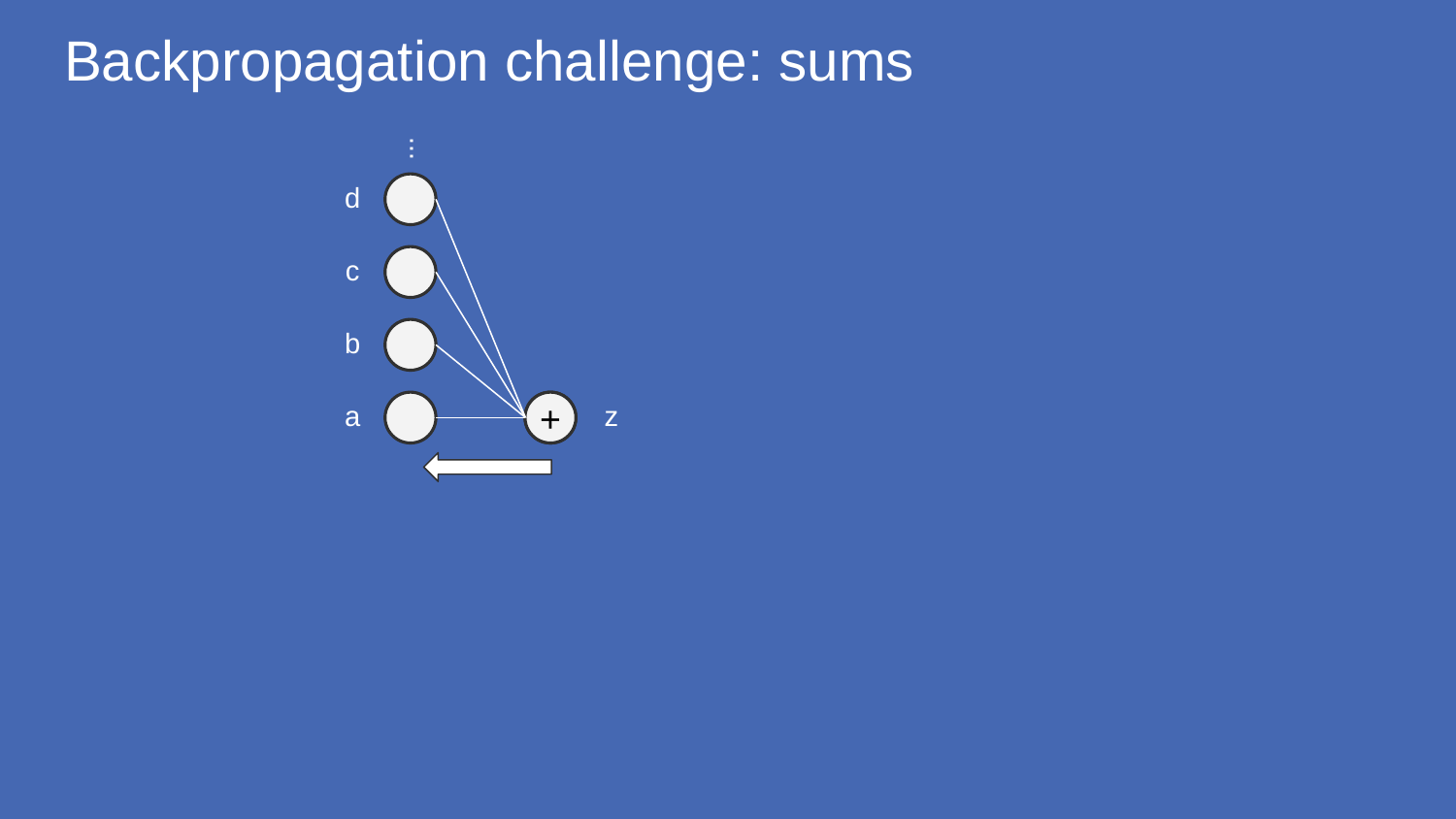

# Backpropagation challenge: sums
...
d

c

b

+

+
a
z